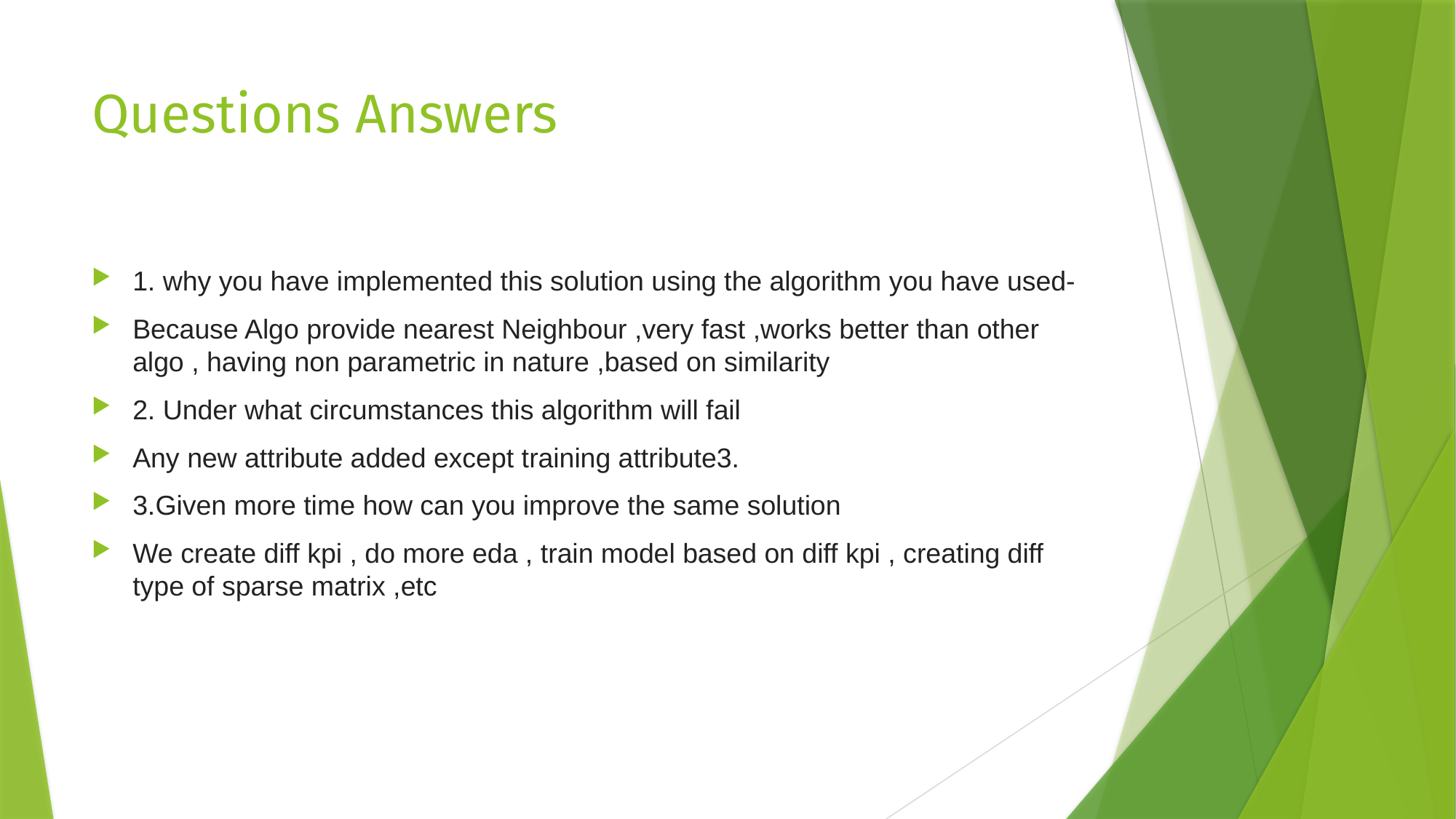

# Questions Answers
1. why you have implemented this solution using the algorithm you have used-
Because Algo provide nearest Neighbour ,very fast ,works better than other algo , having non parametric in nature ,based on similarity
2. Under what circumstances this algorithm will fail
Any new attribute added except training attribute3.
3.Given more time how can you improve the same solution​
We create diff kpi , do more eda , train model based on diff kpi , creating diff type of sparse matrix ,etc